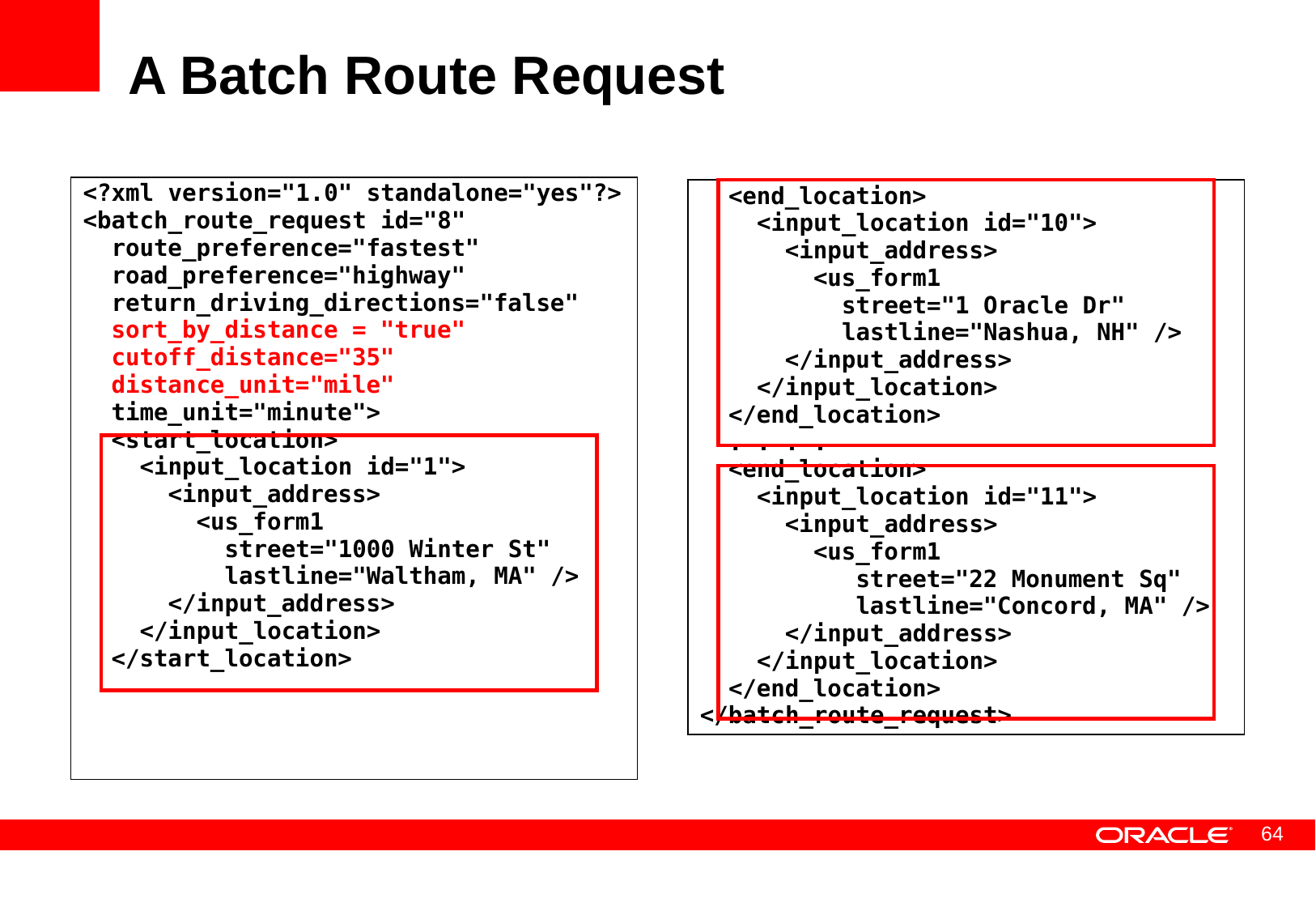

# A Batch Route Request
<?xml version="1.0" standalone="yes"?>
<batch_route_request id="8"
  route_preference="fastest"
  road_preference="highway"
  return_driving_directions="false"
  sort_by_distance = "true"
  cutoff_distance="35"
  distance_unit="mile"
  time_unit="minute">
  <start_location>
    <input_location id="1">
      <input_address>
        <us_form1
          street="1000 Winter St"
          lastline="Waltham, MA" />
      </input_address>
    </input_location>
  </start_location>

  <end_location>
    <input_location id="10">
      <input_address>
        <us_form1
          street="1 Oracle Dr"
          lastline="Nashua, NH" />
      </input_address>
    </input_location>
  </end_location>
  . . . .
  <end_location>
    <input_location id="11">
      <input_address>
        <us_form1
           street="22 Monument Sq"
           lastline="Concord, MA" />
      </input_address>
    </input_location>
  </end_location>
</batch_route_request>